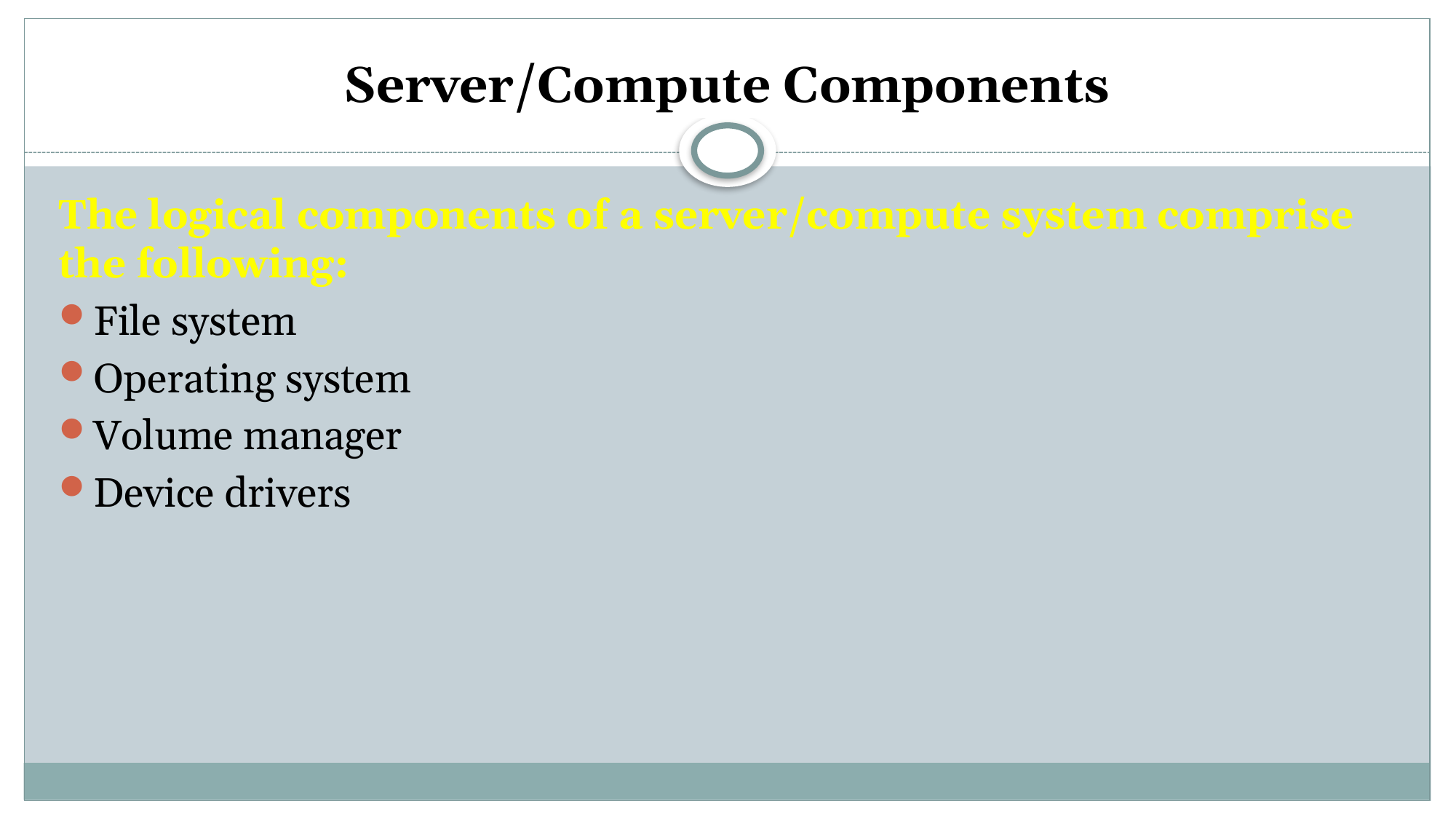

# Server/Compute Components
The logical components of a server/compute system comprise the following:
File system
Operating system
Volume manager
Device drivers